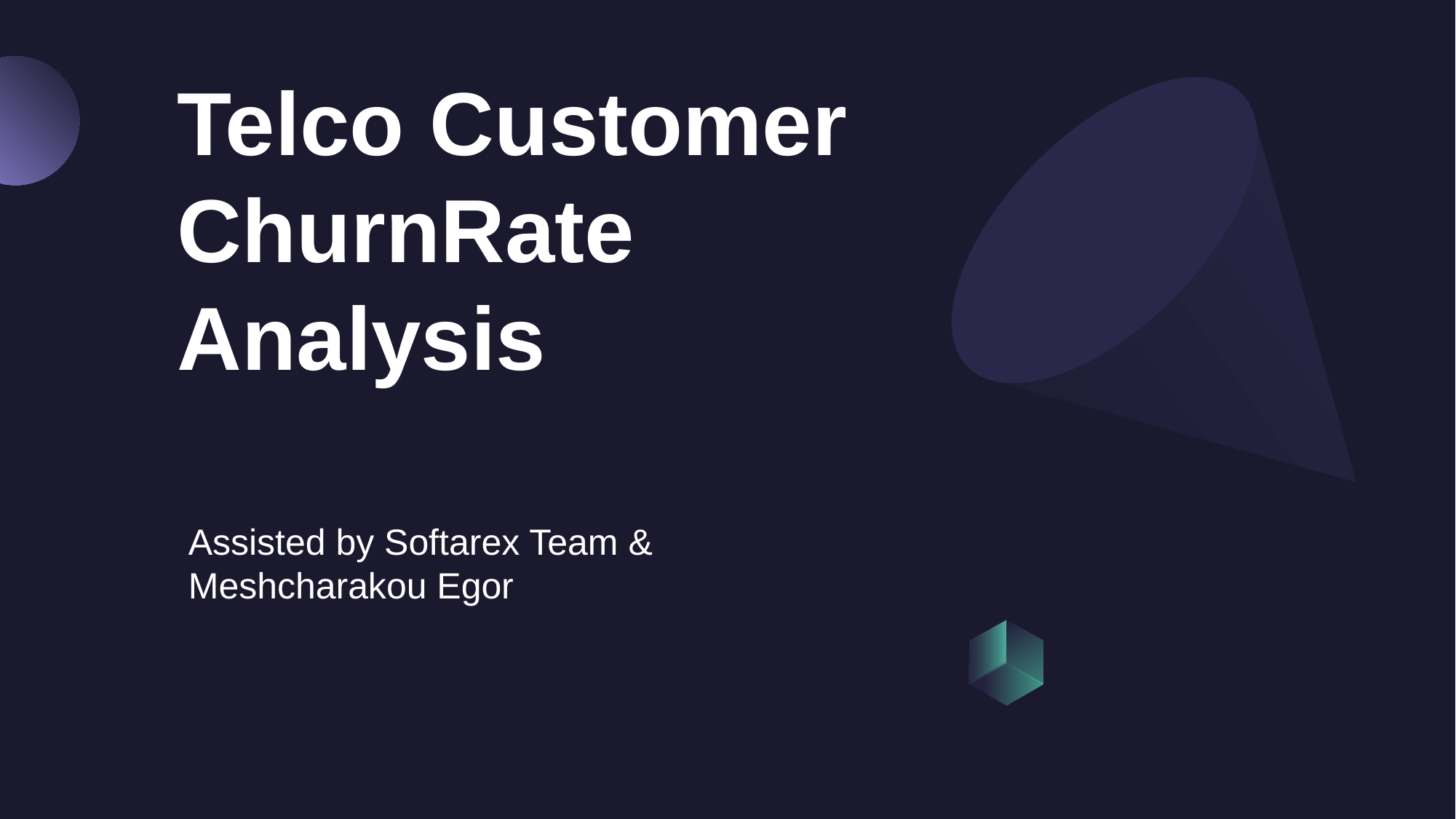

# Telco Customer ChurnRate Analysis

Assisted by Softarex Team & Meshcharakou Egor